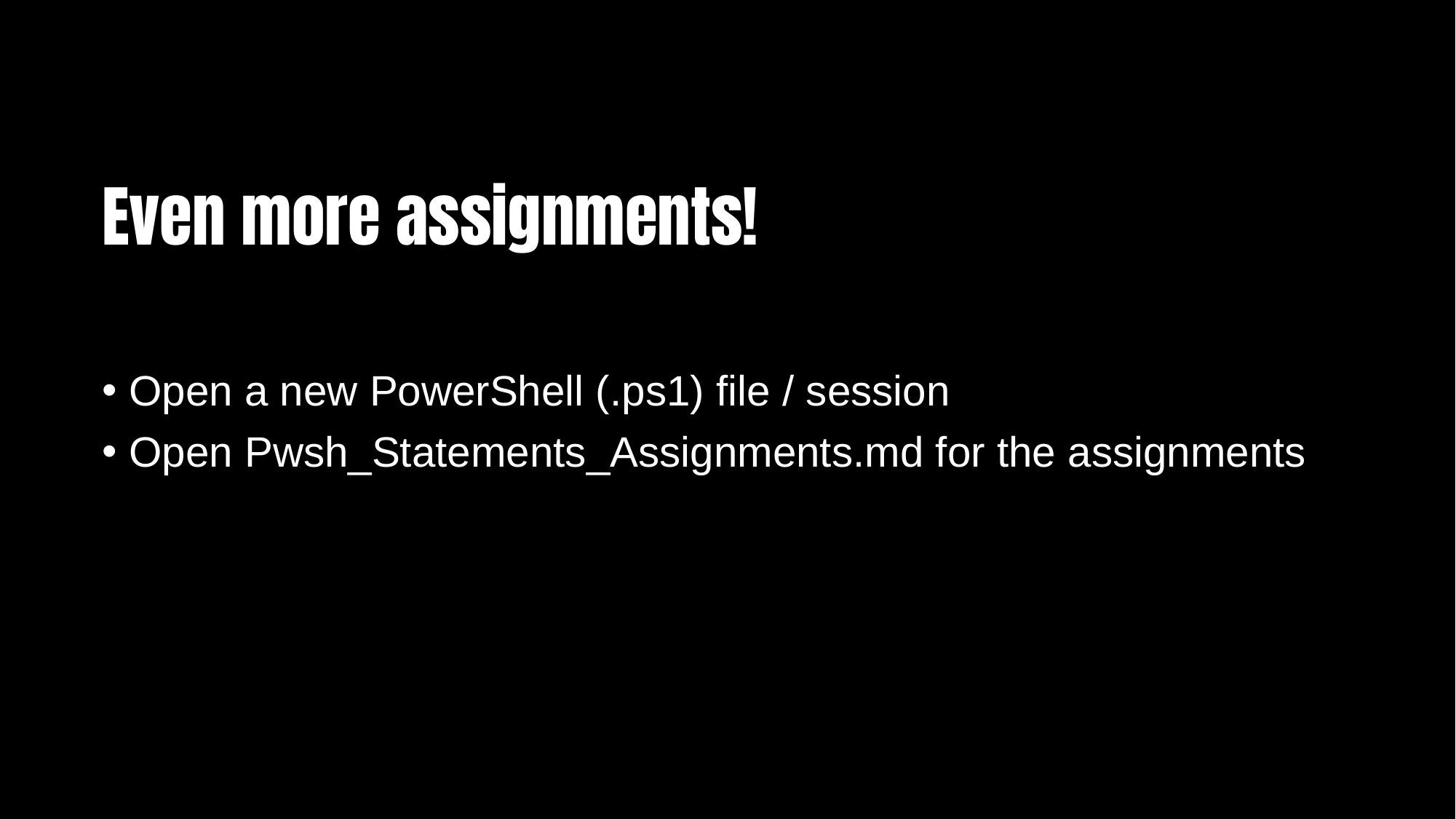

# Even more assignments!
Open a new PowerShell (.ps1) file / session
Open Pwsh_Statements_Assignments.md for the assignments